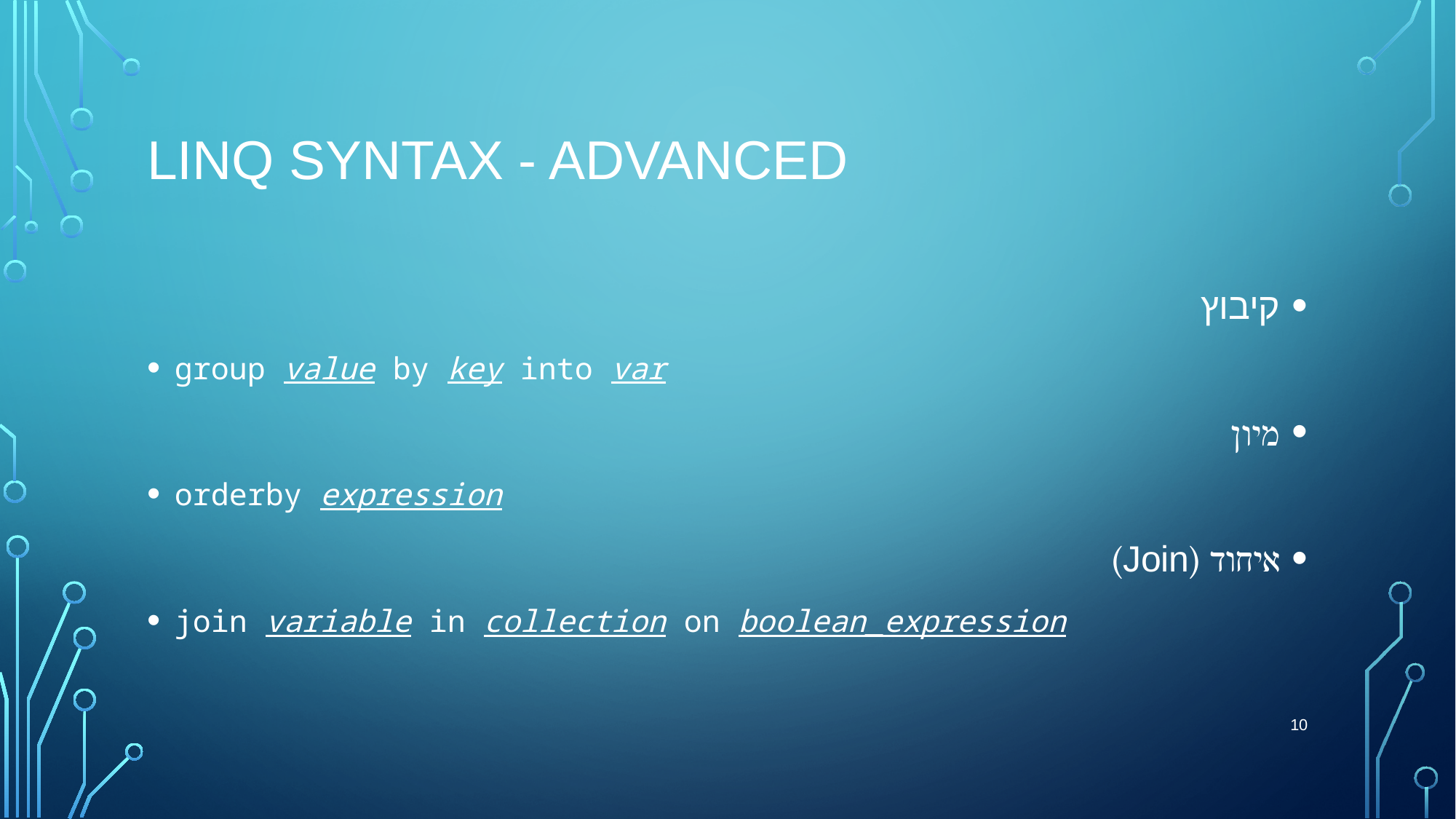

# LINQ SYNTAX - advanced
קיבוץ
group value by key into var
מיון
orderby expression
איחוד (Join)
join variable in collection on boolean_expression
10